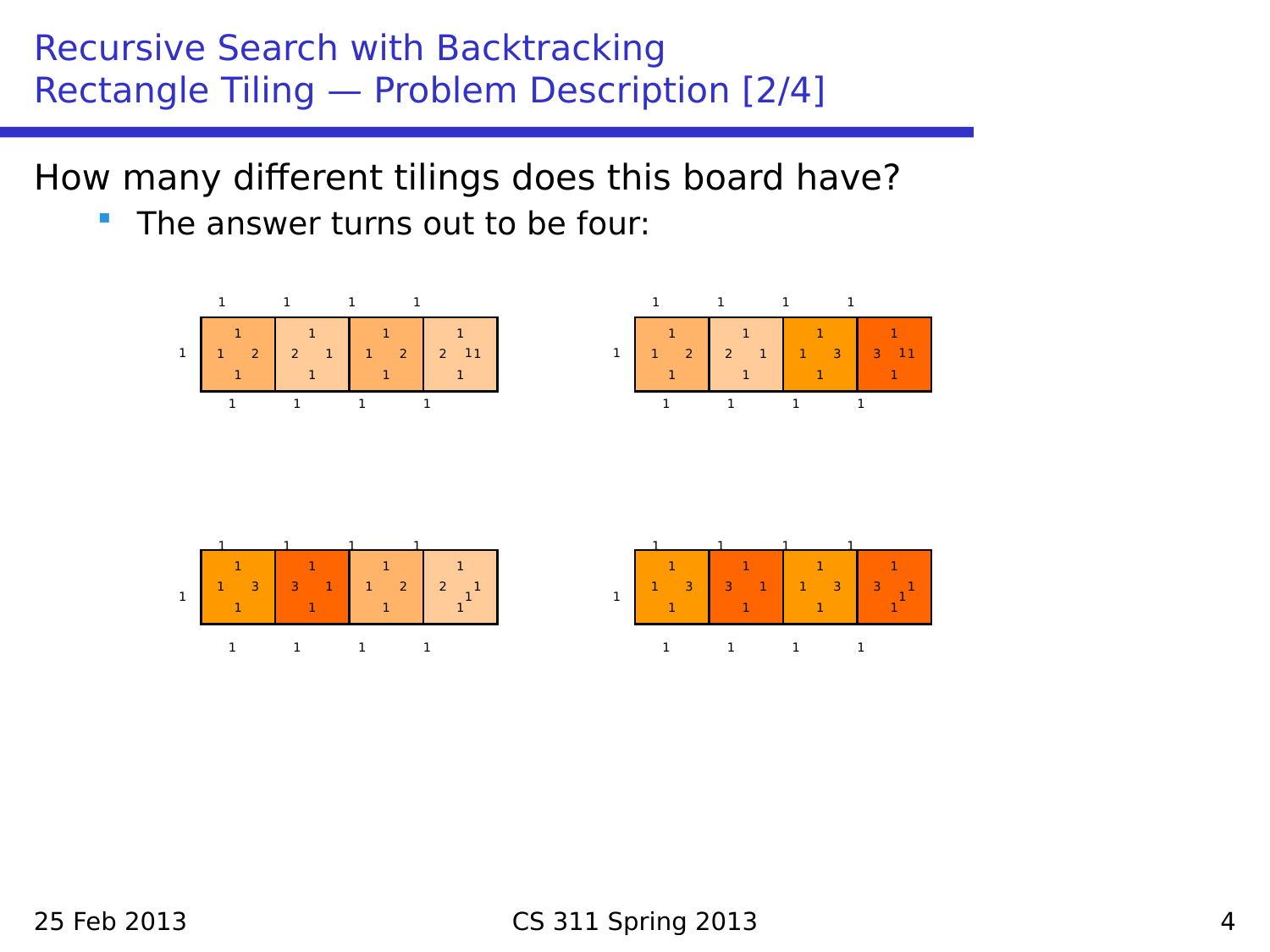

# Recursive Search with Backtracking Rectangle Tiling — Problem Description [2/4]
How many different tilings does this board have?
The answer turns out to be four:
                             1               1               1               1
  1                                                                         1
               1               1               1               1

                             1               1               1               1
  1                                                                         1
               1               1               1               1

1
1       2
1

1
2       1
1

1
1       2
1

1
2       1
1

1
1       2
1

1
2       1
1

1
1       3
1

1
3       1
1
                             1               1               1               1
  1                                                                         1
               1               1               1               1

                             1               1               1               1
  1                                                                         1
               1               1               1               1

1
1       3
1

1
3       1
1

1
1       2
1

1
2       1
1

1
1       3
1

1
3       1
1

1
1       3
1

1
3       1
1
25 Feb 2013
CS 311 Spring 2013
4